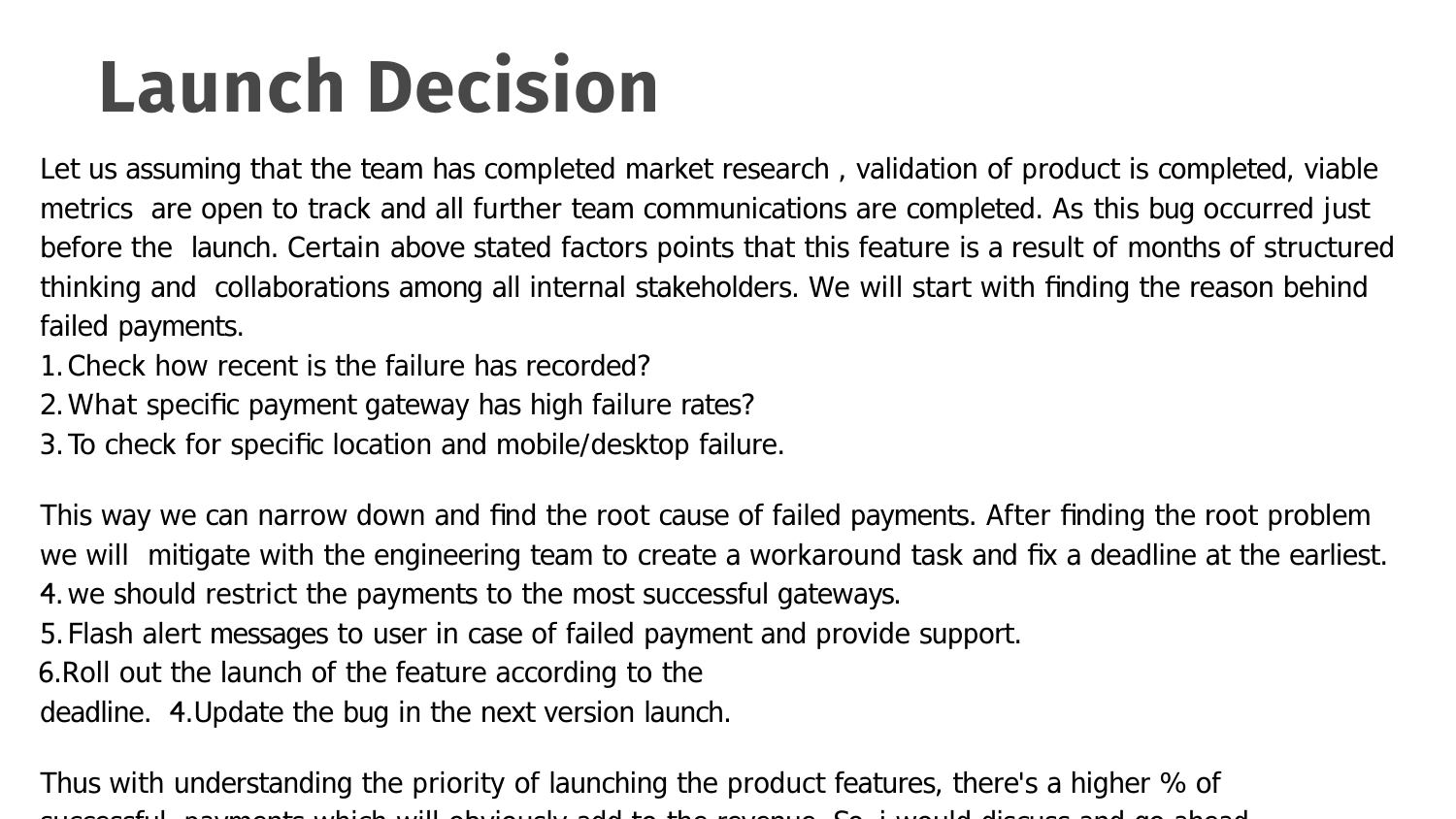

# Launch Decision
Let us assuming that the team has completed market research , validation of product is completed, viable metrics  are open to track and all further team communications are completed. As this bug occurred just before the  launch. Certain above stated factors points that this feature is a result of months of structured thinking and  collaborations among all internal stakeholders. We will start with ﬁnding the reason behind failed payments.
Check how recent is the failure has recorded?
What speciﬁc payment gateway has high failure rates?
To check for speciﬁc location and mobile/desktop failure.

This way we can narrow down and ﬁnd the root cause of failed payments. After ﬁnding the root problem we will  mitigate with the engineering team to create a workaround task and ﬁx a deadline at the earliest.
we should restrict the payments to the most successful gateways.
Flash alert messages to user in case of failed payment and provide support.
Roll out the launch of the feature according to the deadline.  4.Update the bug in the next version launch.

Thus with understanding the priority of launching the product features, there's a higher % of successful  payments which will obviously add to the revenue. So, i would discuss and go ahead with the launch.